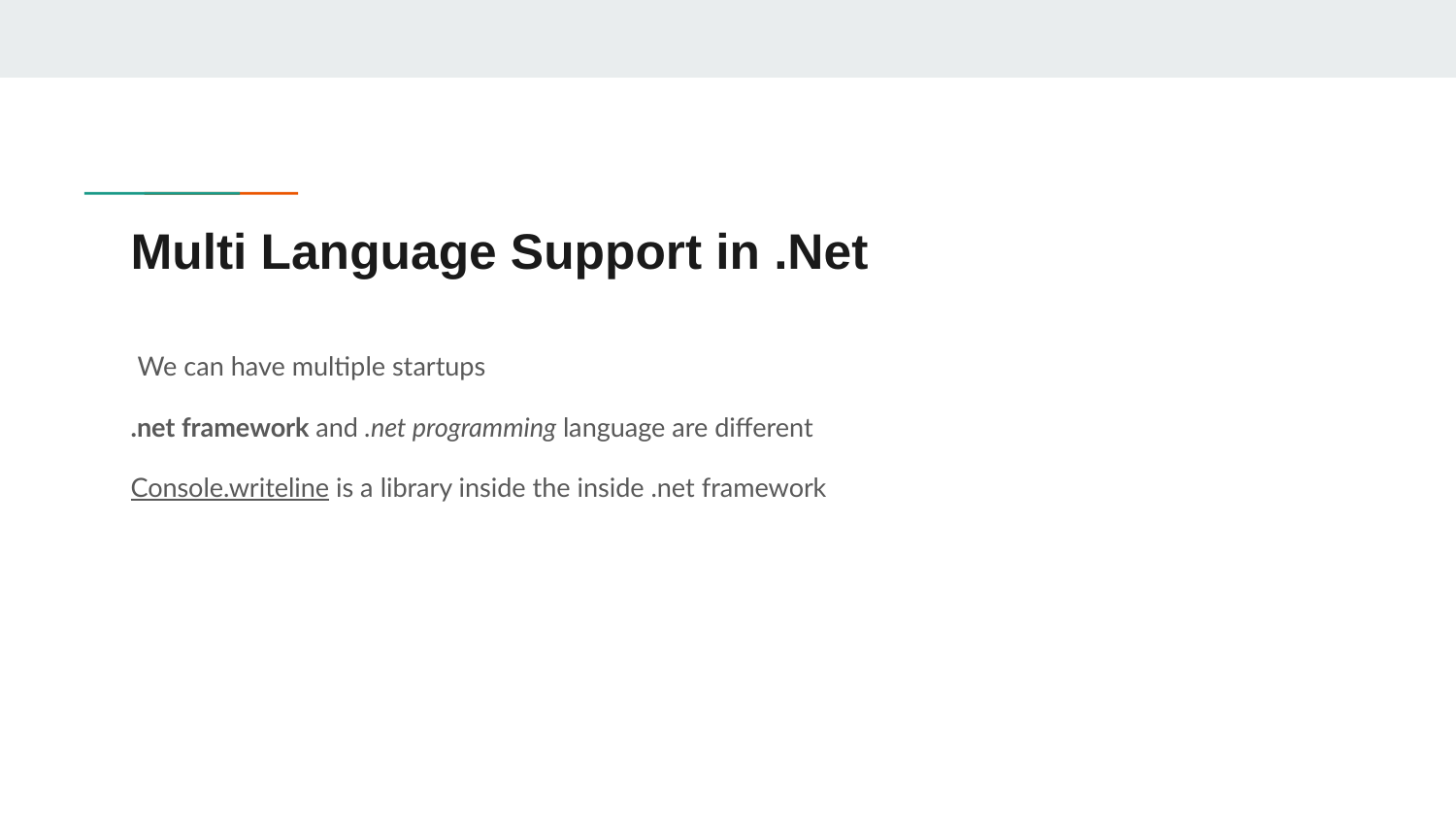

# Multi Language Support in .Net
 We can have multiple startups
.net framework and .net programming language are different
Console.writeline is a library inside the inside .net framework